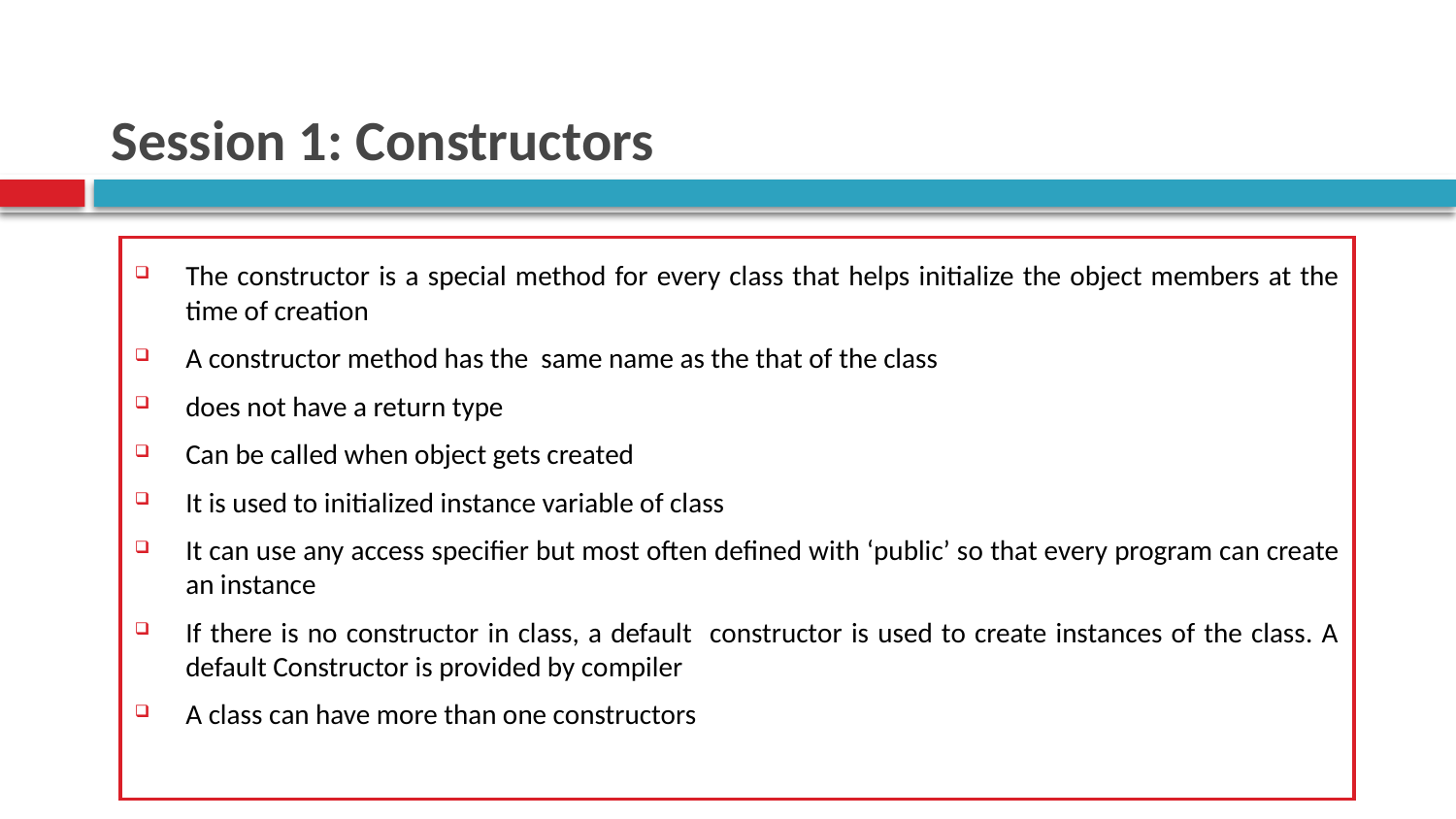

# Session 1: Constructors

The constructor is a special method for every class that helps initialize the object members at the time of creation
A constructor method has the  same name as the that of the class
does not have a return type
Can be called when object gets created
It is used to initialized instance variable of class
It can use any access specifier but most often defined with ‘public’ so that every program can create an instance
If there is no constructor in class, a default  constructor is used to create instances of the class. A default Constructor is provided by compiler
A class can have more than one constructors